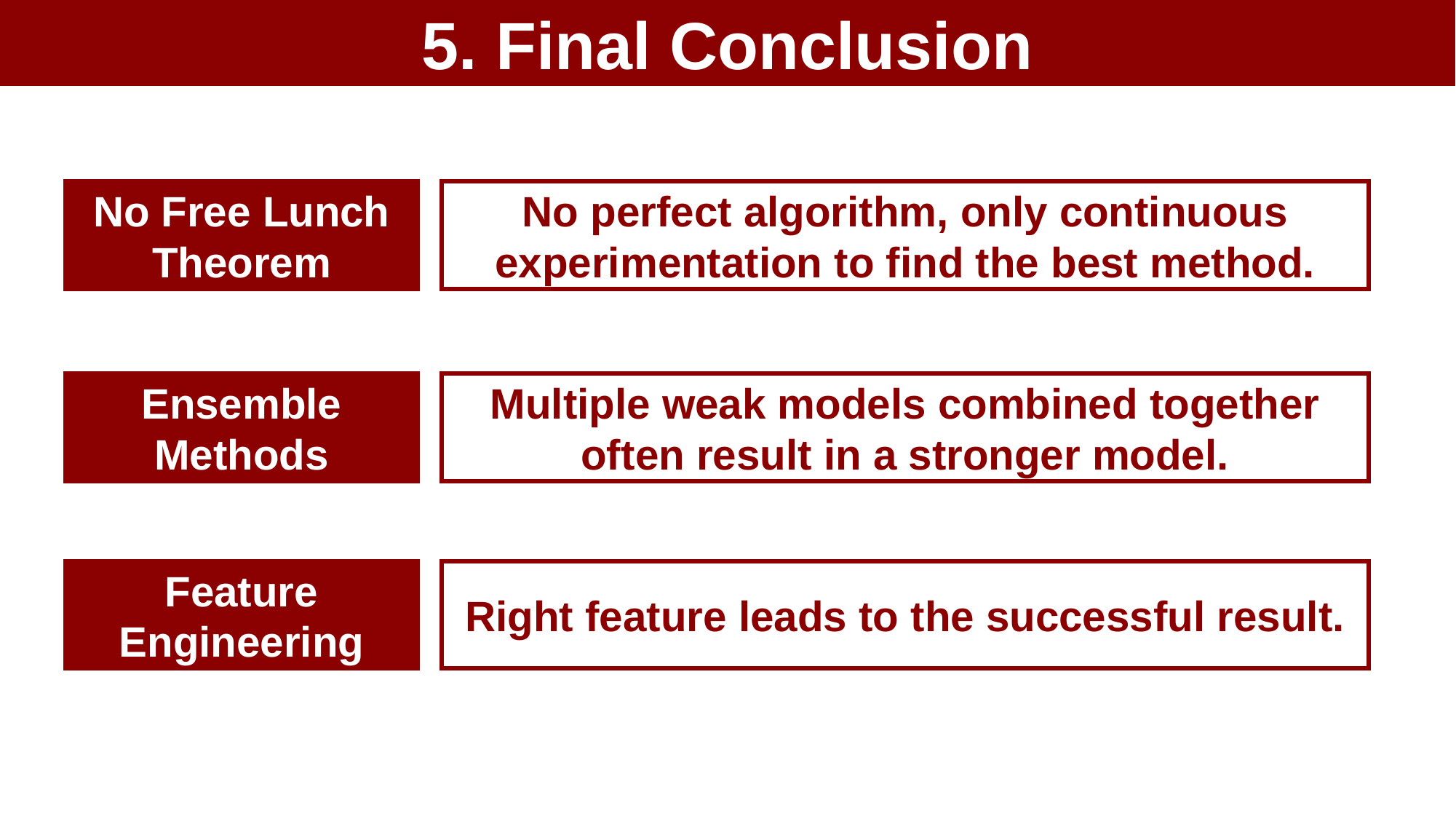

5. Final Conclusion
No Free Lunch Theorem
No perfect algorithm, only continuous experimentation to find the best method.
Ensemble Methods
Multiple weak models combined together often result in a stronger model.
Feature Engineering
Right feature leads to the successful result.